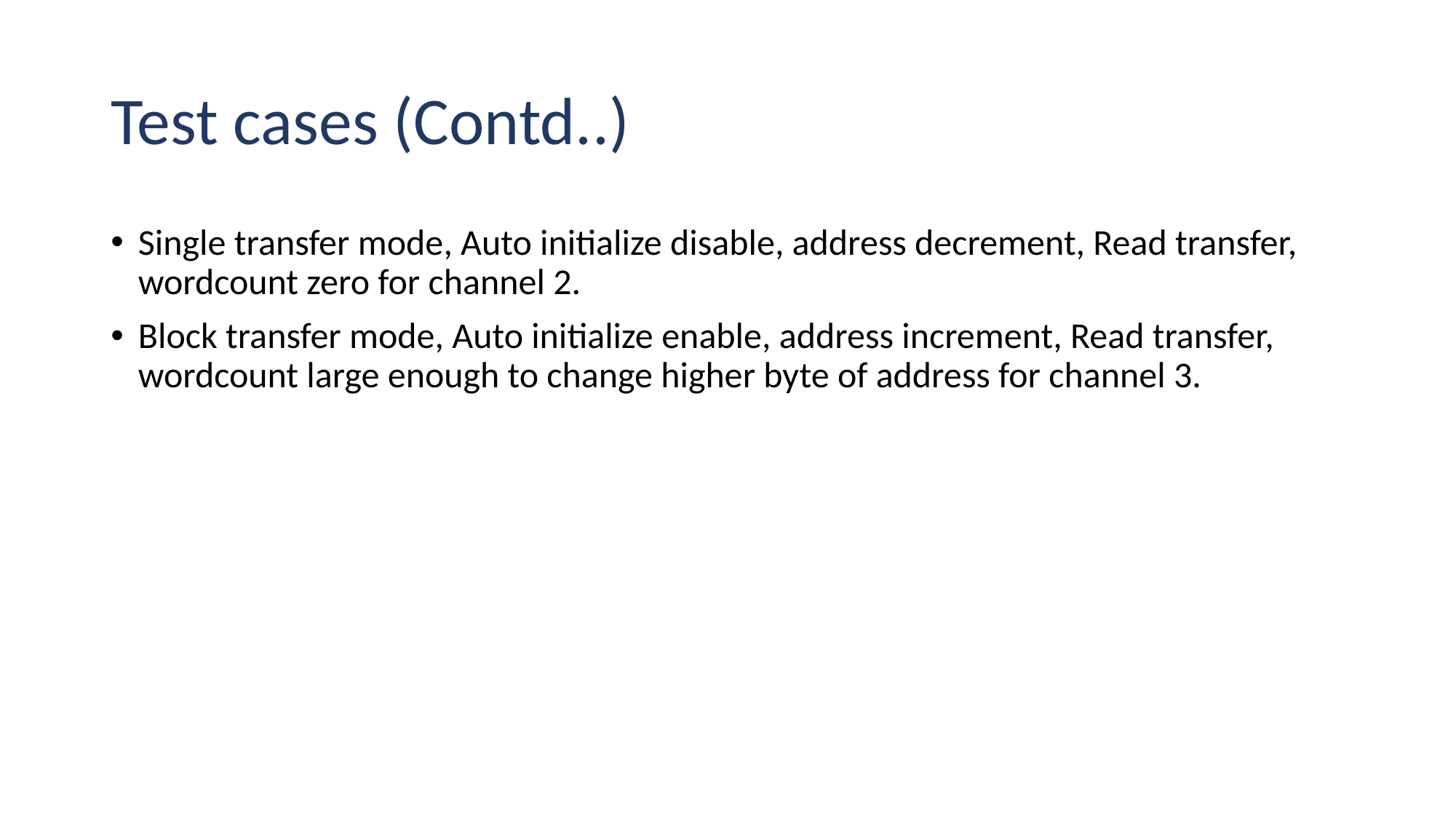

# Test cases (Contd..)
Single transfer mode, Auto initialize disable, address decrement, Read transfer, wordcount zero for channel 2.
Block transfer mode, Auto initialize enable, address increment, Read transfer, wordcount large enough to change higher byte of address for channel 3.